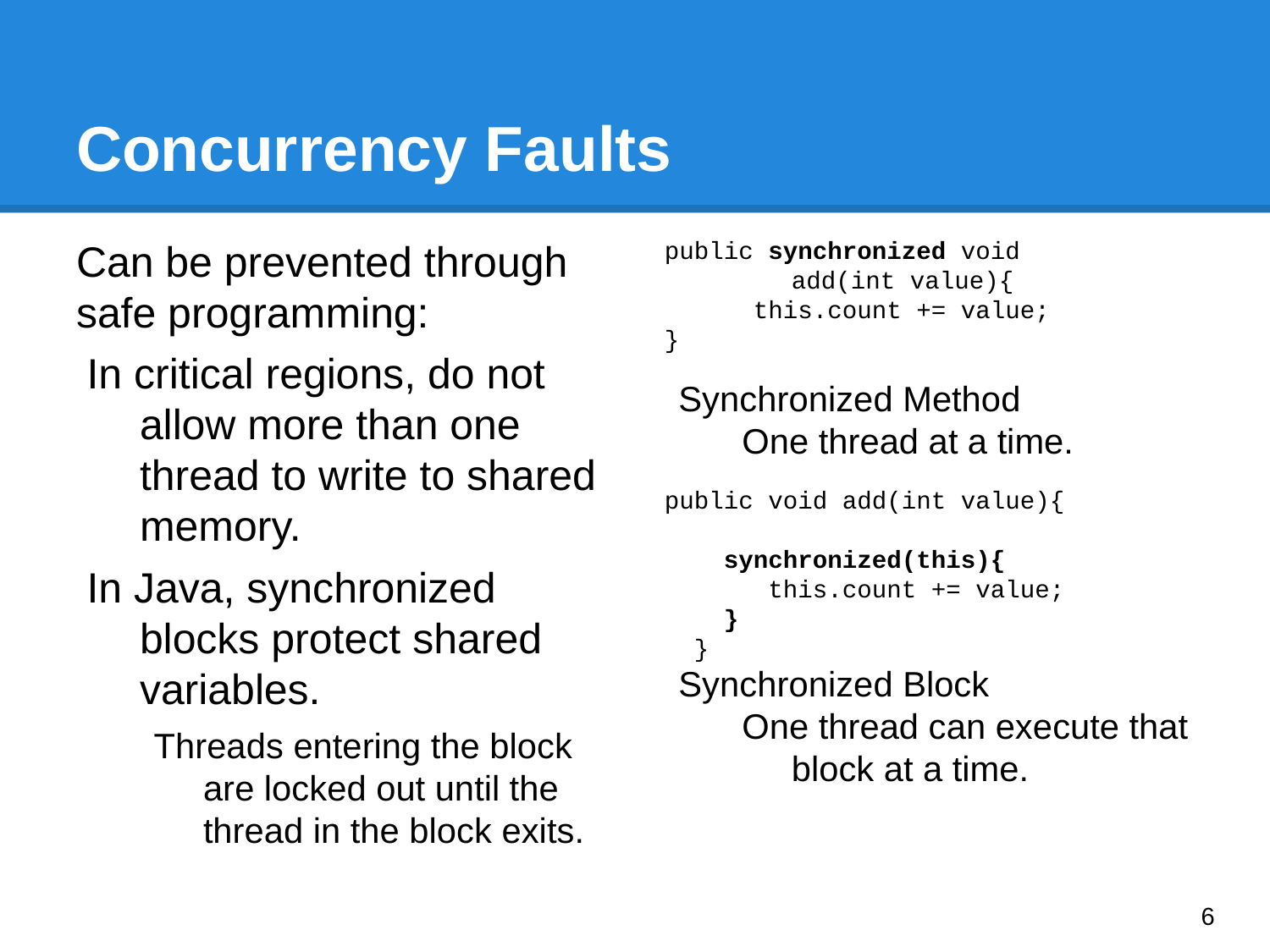

# Concurrency Faults
Can be prevented through safe programming:
In critical regions, do not allow more than one thread to write to shared memory.
In Java, synchronized blocks protect shared variables.
Threads entering the block are locked out until the thread in the block exits.
public synchronized void
	add(int value){
      this.count += value;
}

Synchronized Method
One thread at a time.

public void add(int value){
    synchronized(this){
       this.count += value;
    }
  }
Synchronized Block
One thread can execute that block at a time.
6